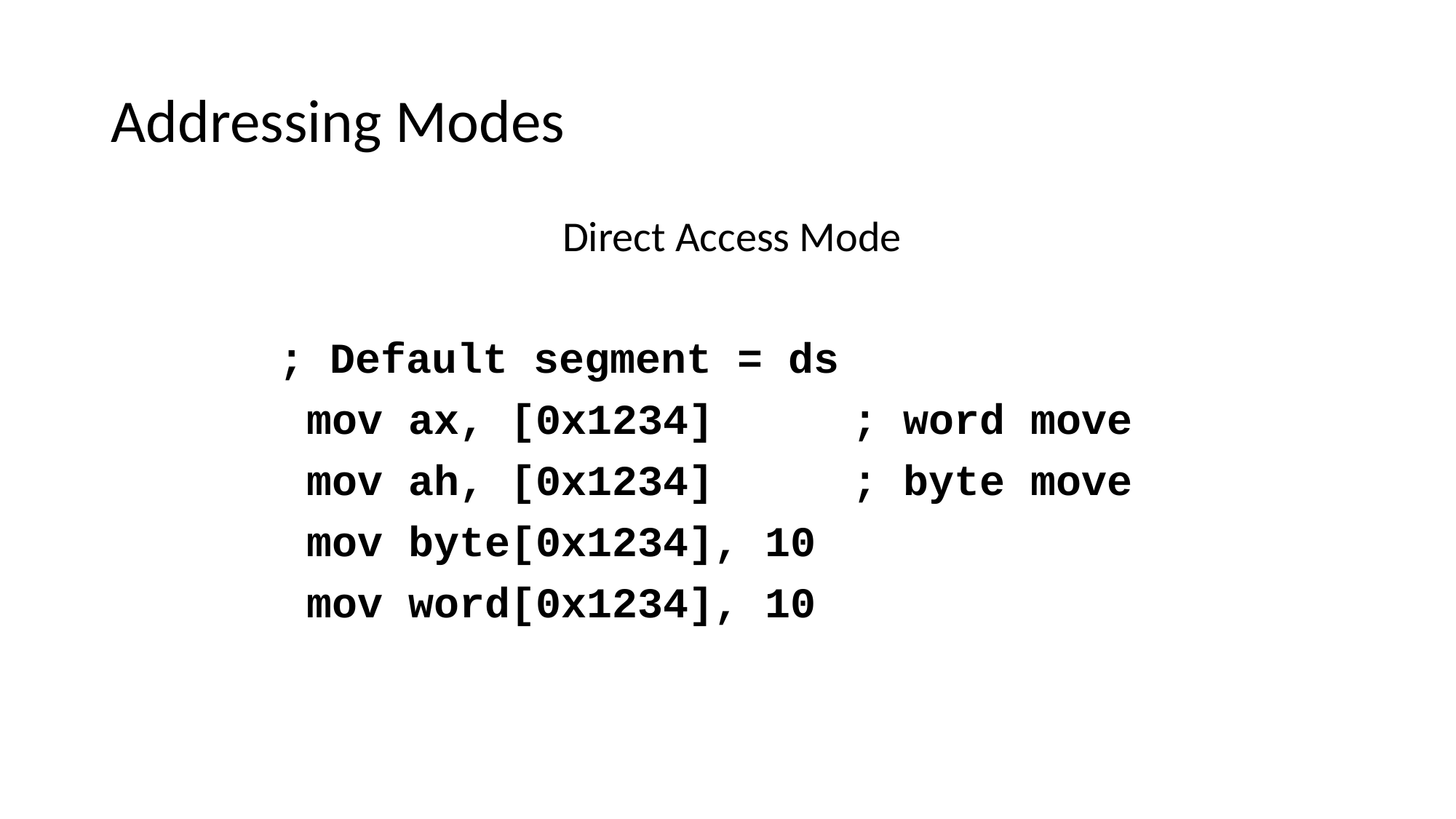

# Addressing Modes
Direct Access Mode

; Default segment = ds
	mov ax, [0x1234]		; word move
	mov ah, [0x1234]		; byte move
	mov byte[0x1234], 10
	mov word[0x1234], 10